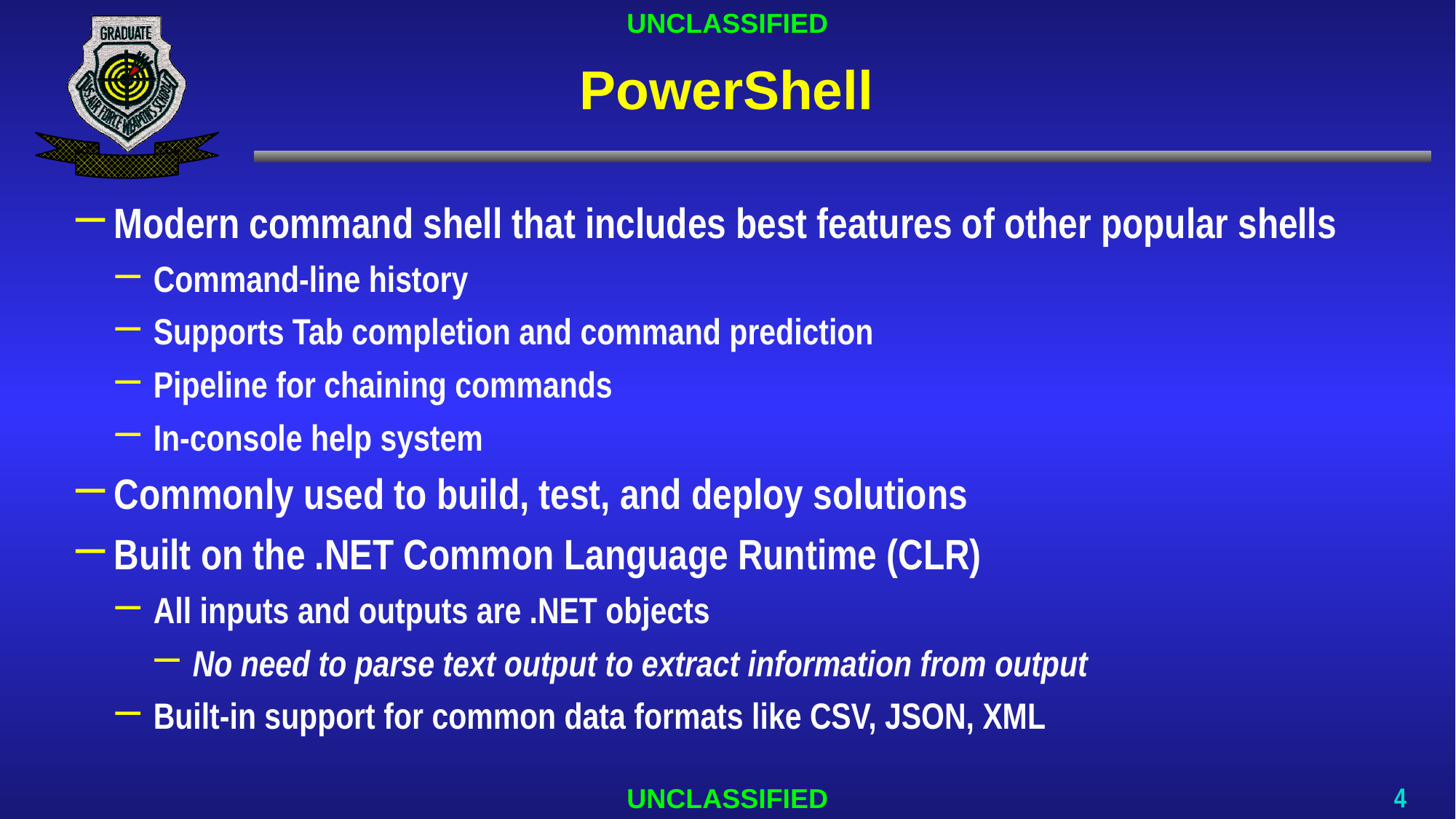

# PowerShell
Modern command shell that includes best features of other popular shells
Command-line history
Supports Tab completion and command prediction
Pipeline for chaining commands
In-console help system
Commonly used to build, test, and deploy solutions
Built on the .NET Common Language Runtime (CLR)
All inputs and outputs are .NET objects
No need to parse text output to extract information from output
Built-in support for common data formats like CSV, JSON, XML